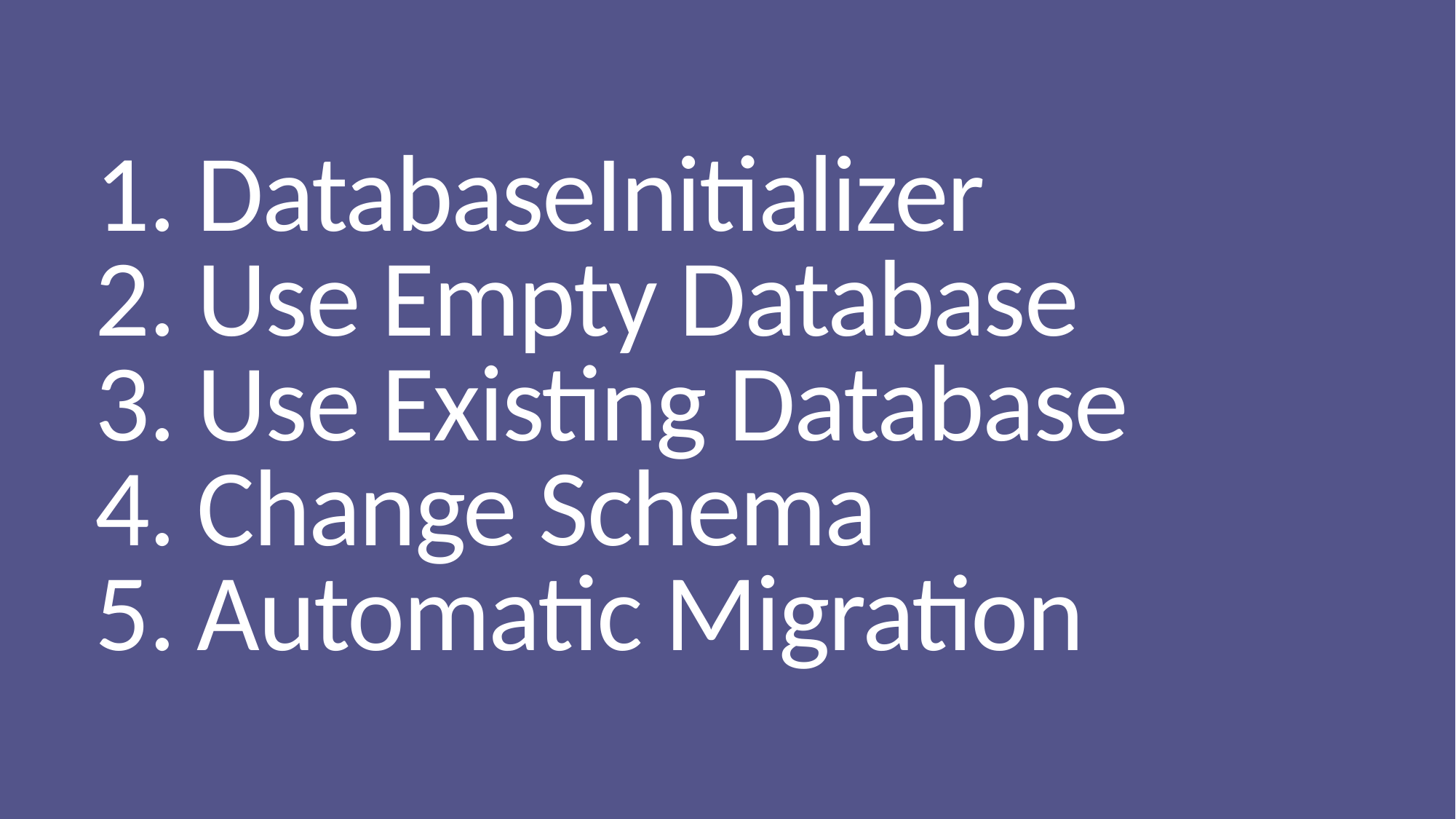

# 1. DatabaseInitializer 2. Use Empty Database 3. Use Existing Database 4. Change Schema 5. Automatic Migration